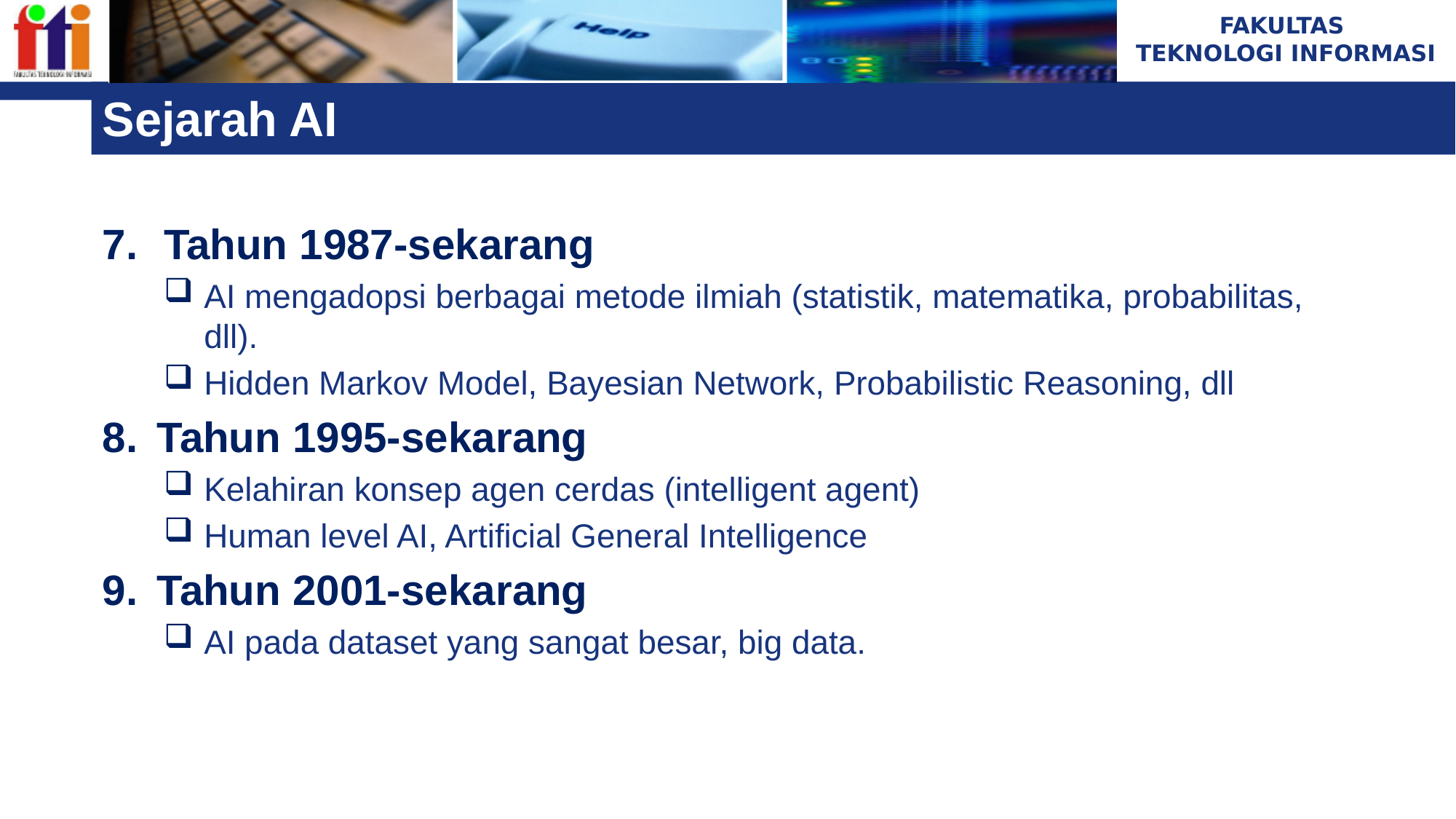

# Sejarah AI
Tahun 1987-sekarang
AI mengadopsi berbagai metode ilmiah (statistik, matematika, probabilitas, dll).
Hidden Markov Model, Bayesian Network, Probabilistic Reasoning, dll
Tahun 1995-sekarang
Kelahiran konsep agen cerdas (intelligent agent)
Human level AI, Artificial General Intelligence
Tahun 2001-sekarang
AI pada dataset yang sangat besar, big data.